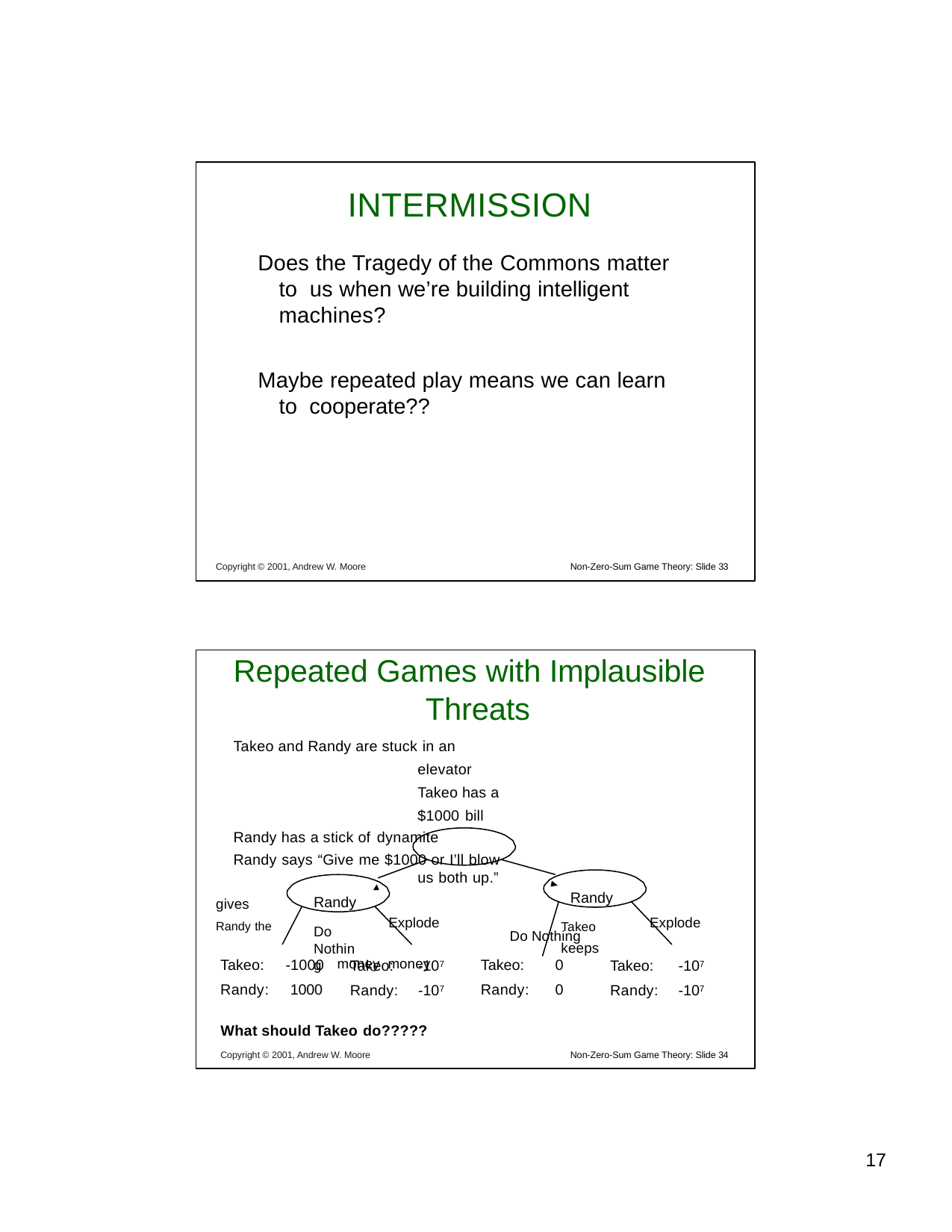

# INTERMISSION
Does the Tragedy of the Commons matter to  us when we’re building intelligent  machines?

Maybe repeated play means we can learn to  cooperate??
Copyright © 2001, Andrew W. Moore
Non-Zero-Sum Game Theory: Slide 33
Repeated Games with Implausible  Threats
Takeo and Randy are stuck in an elevator  Takeo has a $1000 bill
Randy has a stick of dynamite
Randy says “Give me $1000 or I’ll blow us both up.”
gives
Randy the	Takeo	keeps money  money

Randy
Randy
Do Nothing

Explode
Explode
Do Nothing
Takeo:	-107
Randy:	-107
Takeo:	0
Randy:	0
Takeo:	-107
Randy:	-107
Takeo:	-1000
Randy:	1000
What should Takeo do?????
Copyright © 2001, Andrew W. Moore
Non-Zero-Sum Game Theory: Slide 34
17